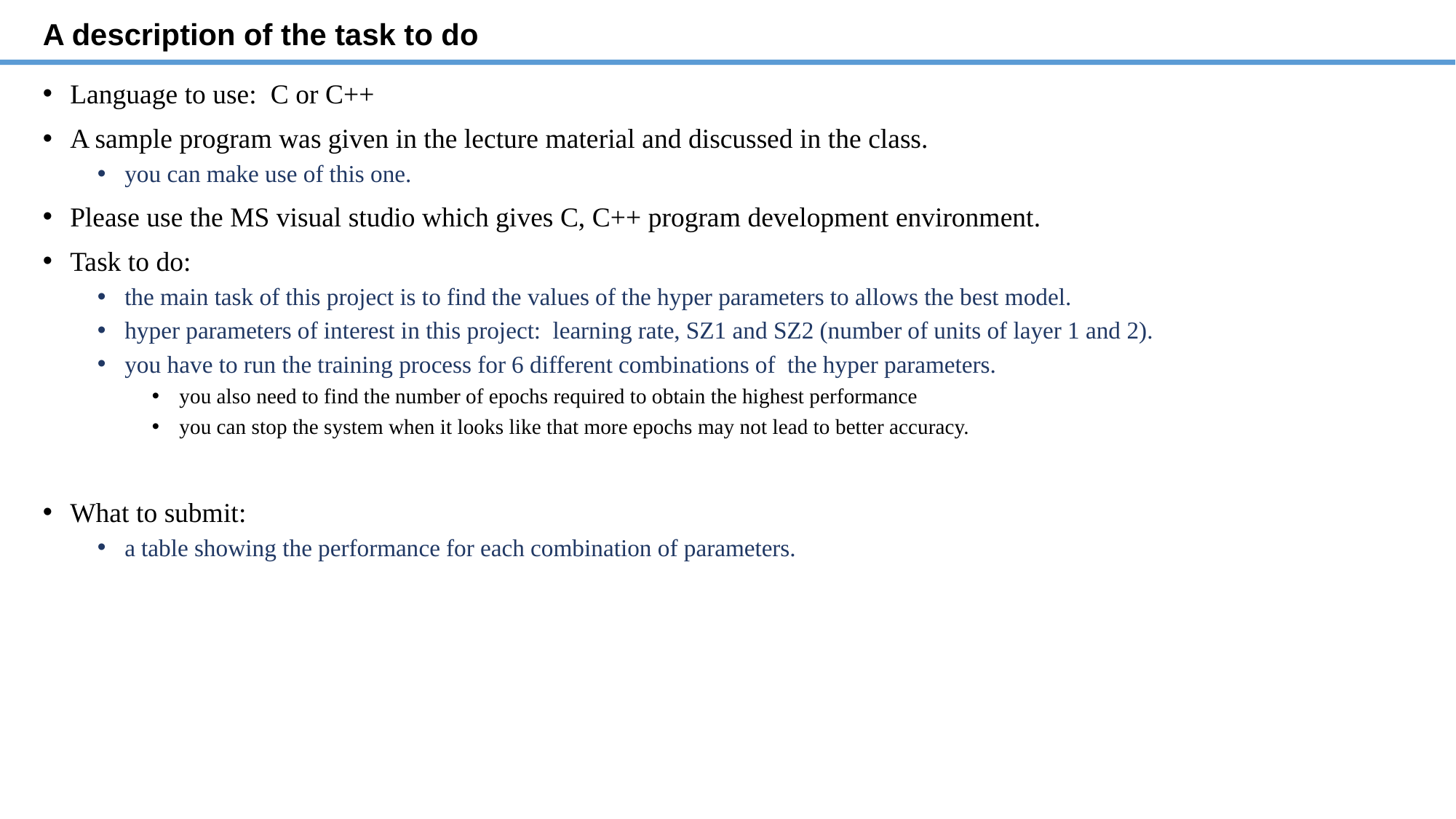

# A description of the task to do
Language to use:  C or C++
A sample program was given in the lecture material and discussed in the class.
you can make use of this one.
Please use the MS visual studio which gives C, C++ program development environment.
Task to do:
the main task of this project is to find the values of the hyper parameters to allows the best model.
hyper parameters of interest in this project:  learning rate, SZ1 and SZ2 (number of units of layer 1 and 2).
you have to run the training process for 6 different combinations of  the hyper parameters.
you also need to find the number of epochs required to obtain the highest performance
you can stop the system when it looks like that more epochs may not lead to better accuracy.

What to submit:
a table showing the performance for each combination of parameters.